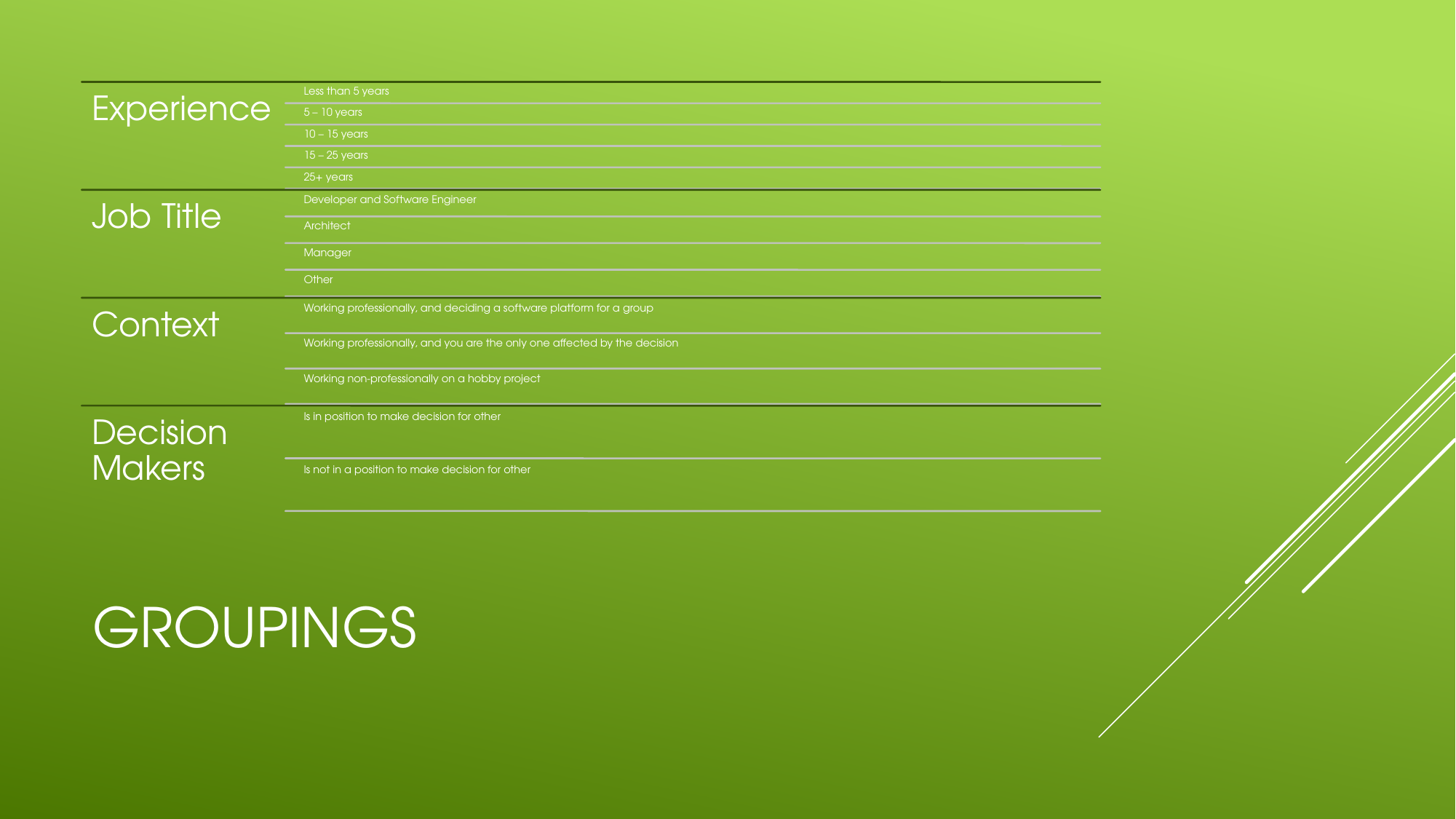

Experience
Less than 5 years
5 – 10 years
10 – 15 years
15 – 25 years
25+ years
Job Title
Developer and Software Engineer
Architect
Manager
Other
Context
Working professionally, and deciding a software platform for a group
Working professionally, and you are the only one affected by the decision
Working non-professionally on a hobby project
Decision Makers
Is in position to make decision for other
Is not in a position to make decision for other
# groupings